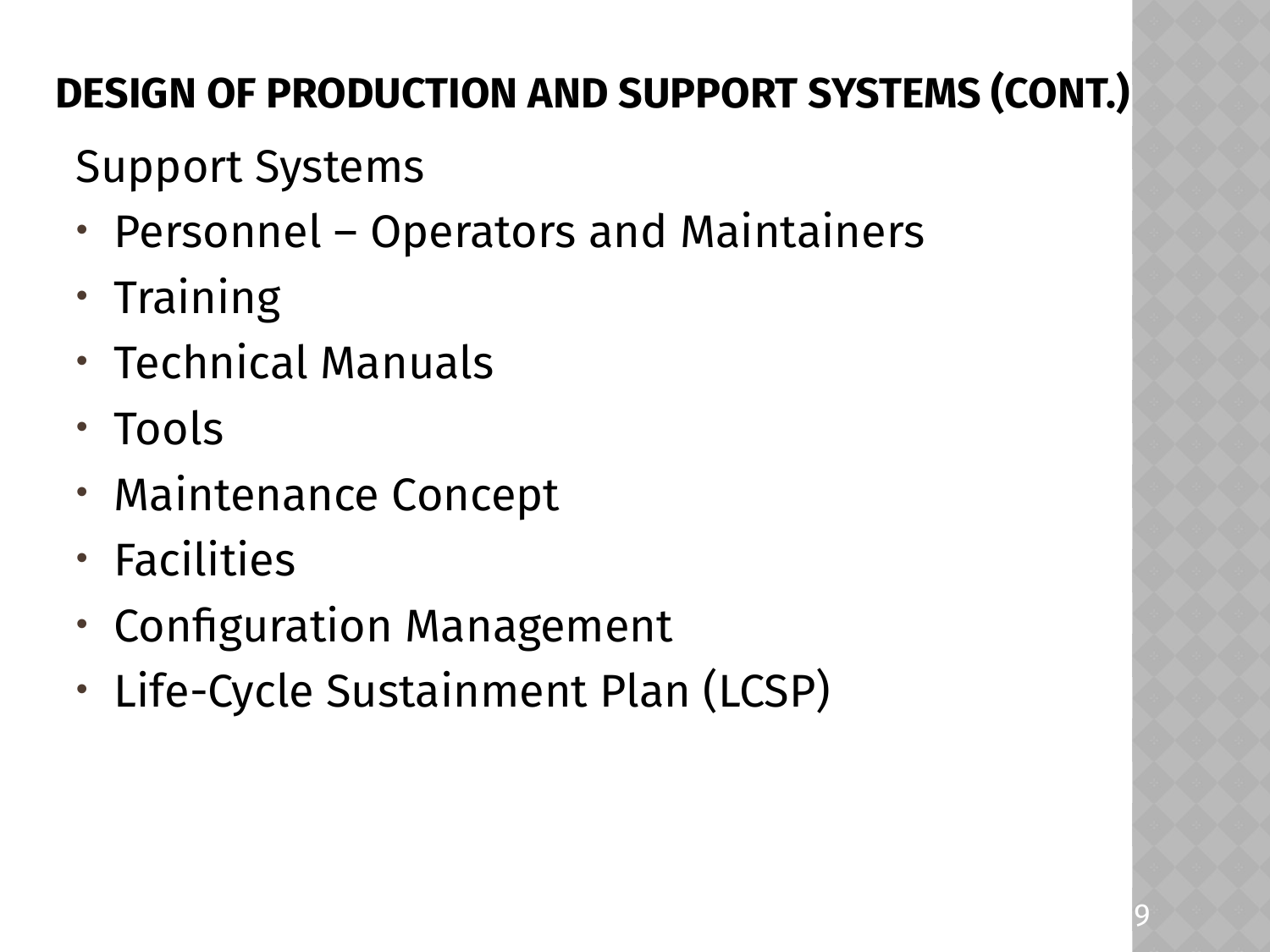

# Design of Production and Support Systems (cont.)
Support Systems
Personnel – Operators and Maintainers
Training
Technical Manuals
Tools
Maintenance Concept
Facilities
Configuration Management
Life-Cycle Sustainment Plan (LCSP)

9